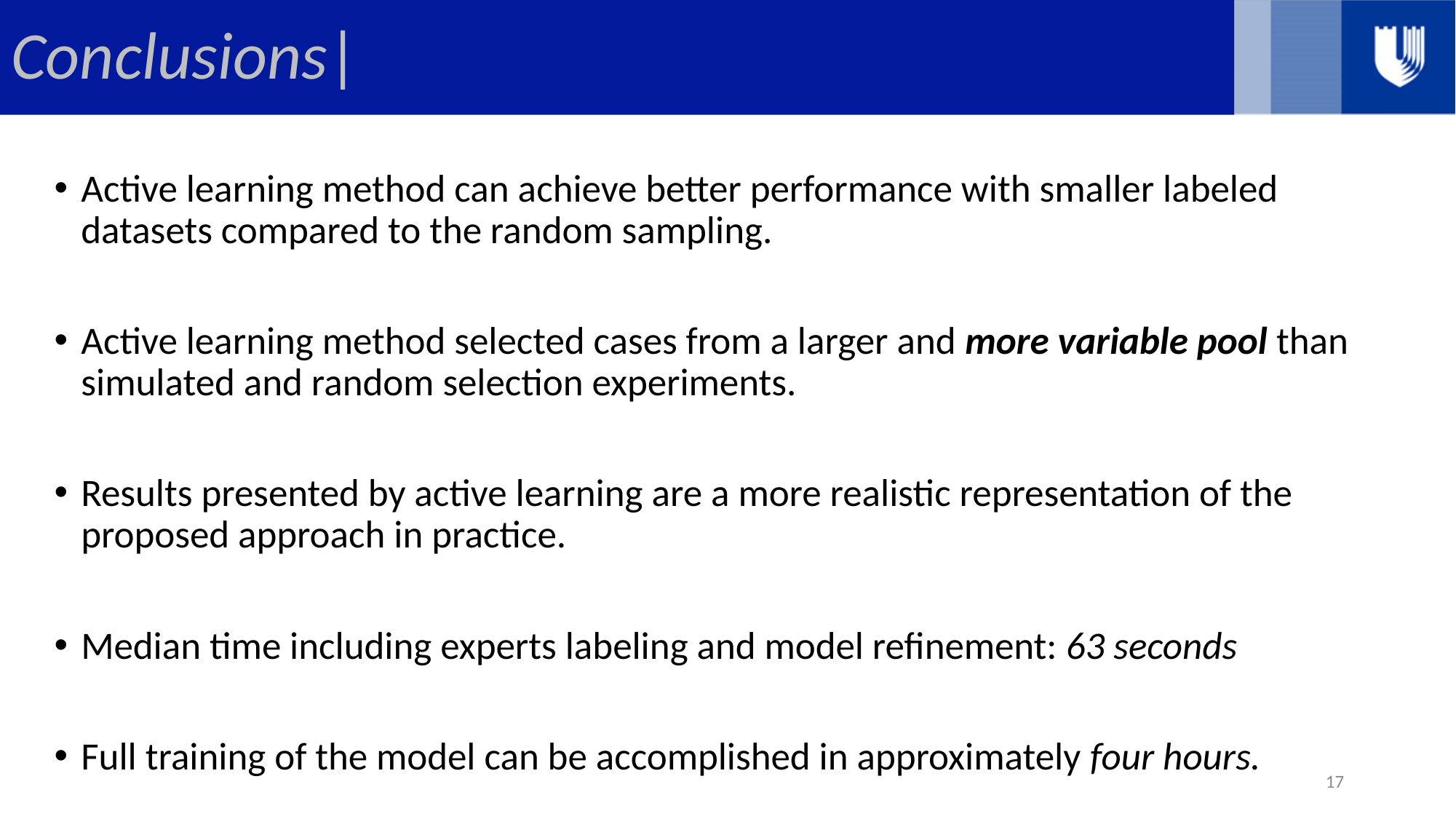

# Conclusions|
Active learning method can achieve better performance with smaller labeled datasets compared to the random sampling.

Active learning method selected cases from a larger and more variable pool than simulated and random selection experiments.

Results presented by active learning are a more realistic representation of the proposed approach in practice.

Median time including experts labeling and model refinement: 63 seconds

Full training of the model can be accomplished in approximately four hours.

17